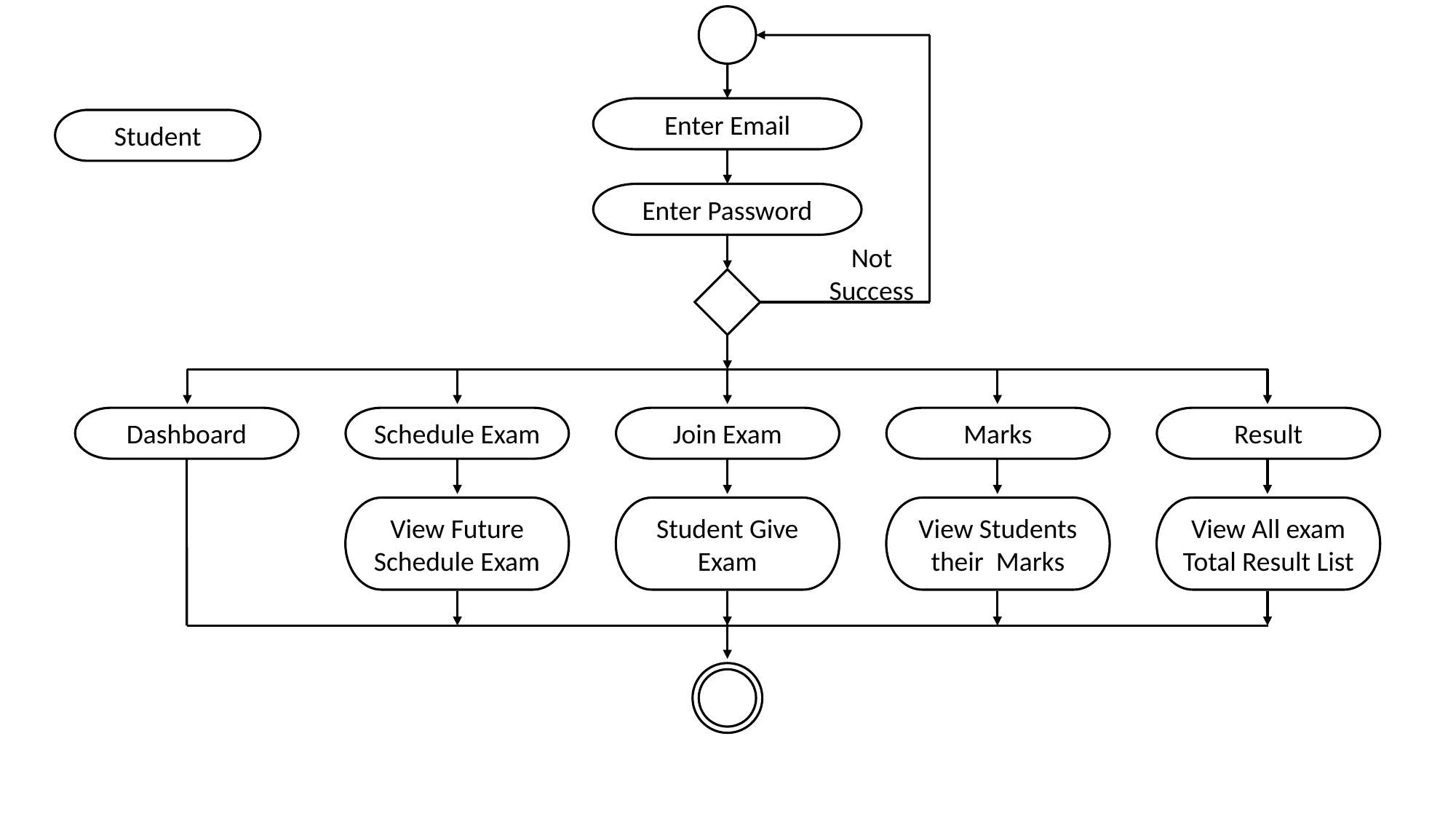

Enter Email
Enter Password
Not Success

Dashboard
Schedule Exam
Join Exam
Marks
Result
View Future Schedule Exam
Student Give Exam
View Students their  Marks
View All exam Total Result List

Student